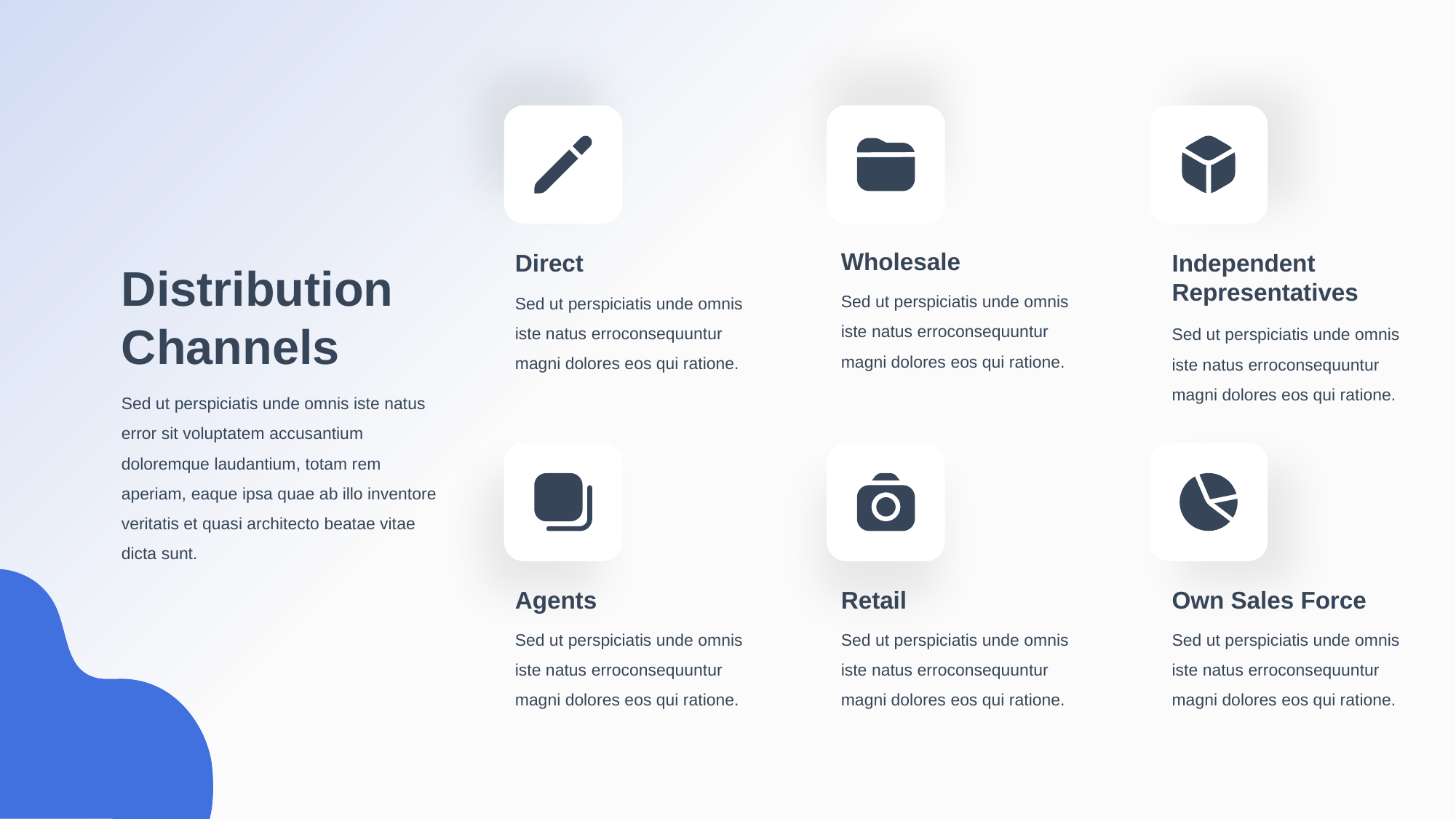

Wholesale
Direct
Independent Representatives
Distribution Channels
Sed ut perspiciatis unde omnis iste natus error sit voluptatem accusantium doloremque laudantium, totam rem aperiam, eaque ipsa quae ab illo inventore veritatis et quasi architecto beatae vitae dicta sunt.
Sed ut perspiciatis unde omnis iste natus erroconsequuntur magni dolores eos qui ratione.
Sed ut perspiciatis unde omnis iste natus erroconsequuntur magni dolores eos qui ratione.
Sed ut perspiciatis unde omnis iste natus erroconsequuntur magni dolores eos qui ratione.

Agents
Retail
Own Sales Force

Sed ut perspiciatis unde omnis iste natus erroconsequuntur magni dolores eos qui ratione.
Sed ut perspiciatis unde omnis iste natus erroconsequuntur magni dolores eos qui ratione.
Sed ut perspiciatis unde omnis iste natus erroconsequuntur magni dolores eos qui ratione.